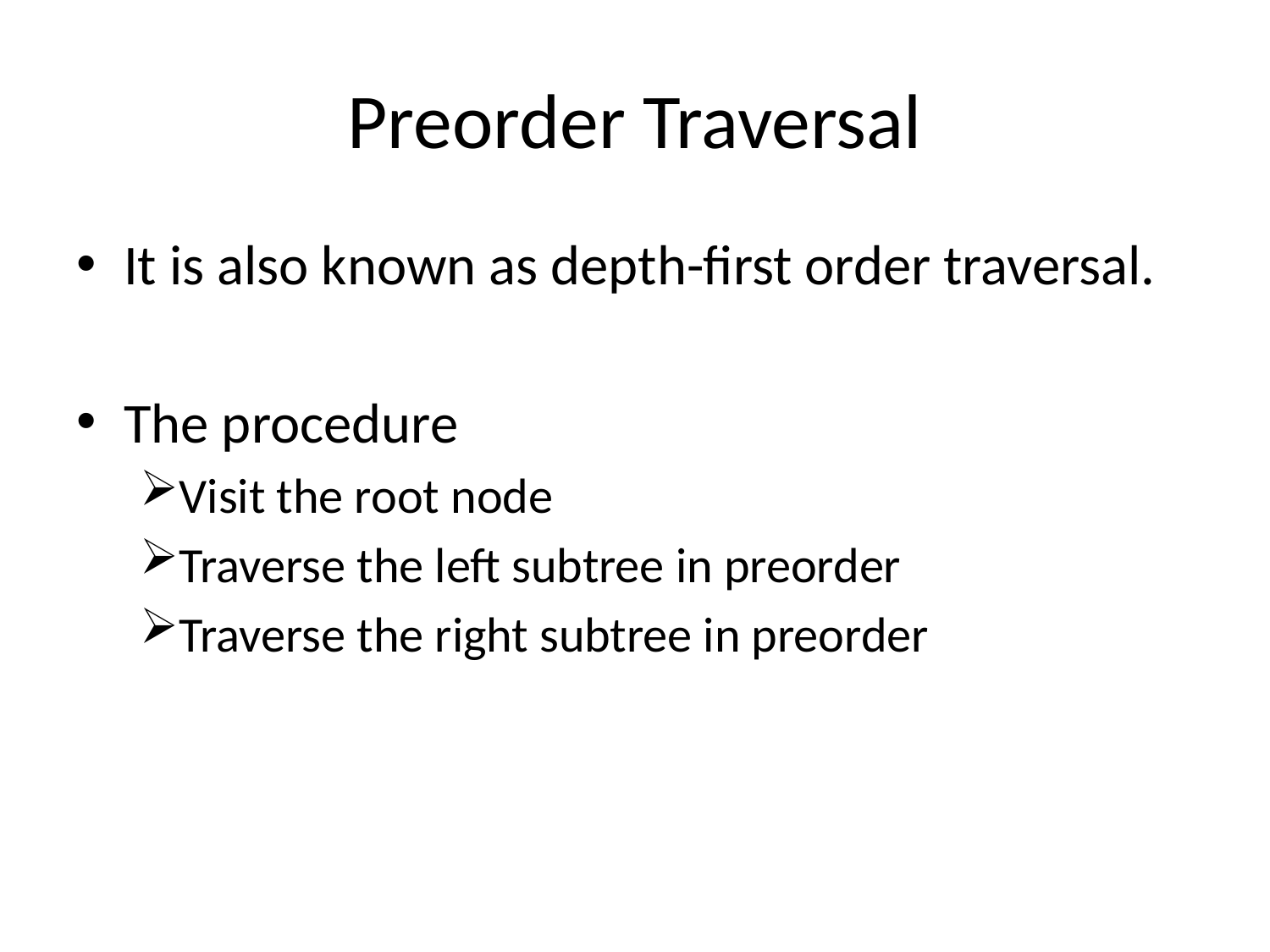

# Preorder Traversal
It is also known as depth-first order traversal.

The procedure
Visit the root node
Traverse the left subtree in preorder
Traverse the right subtree in preorder